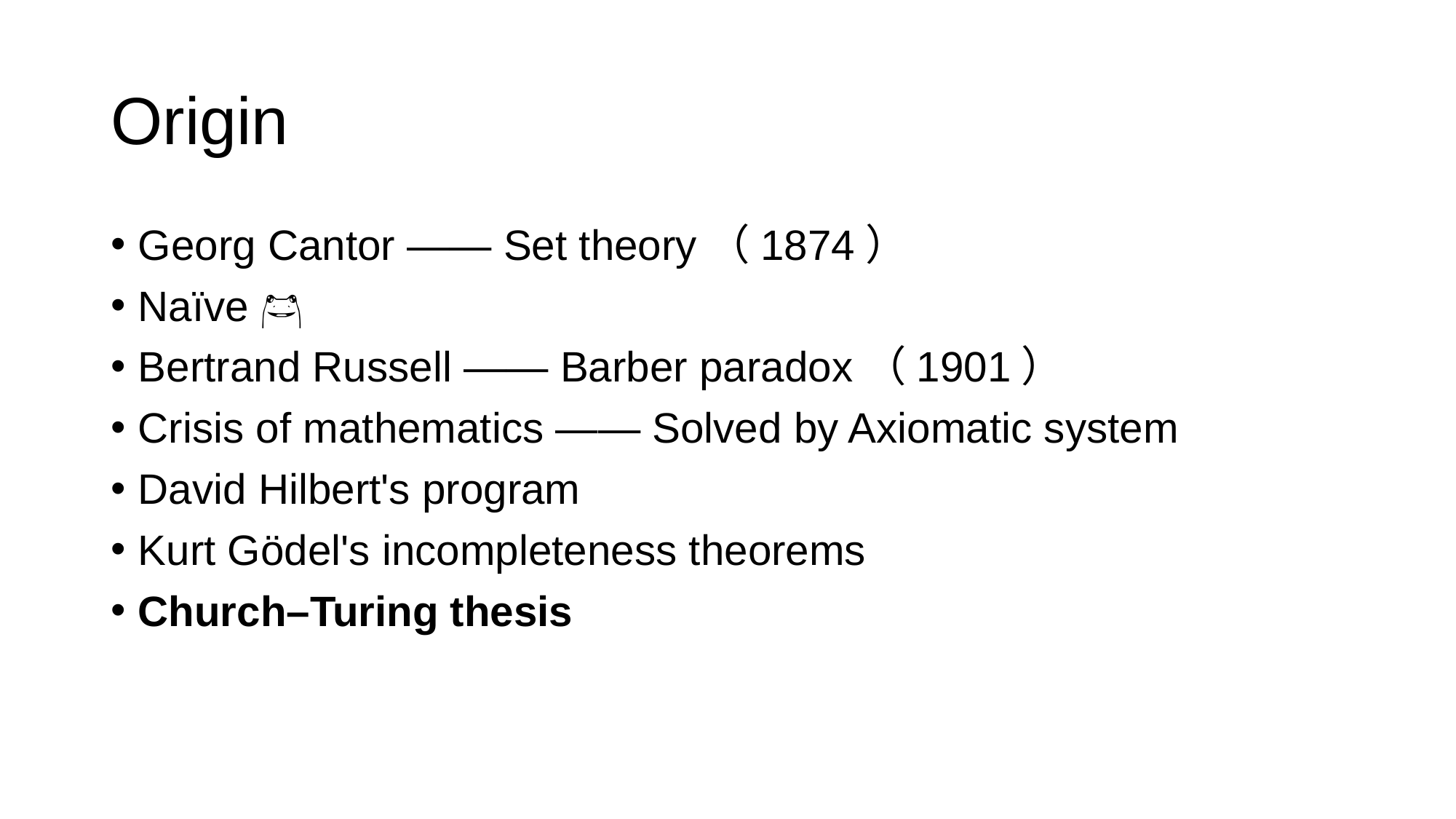

# Origin
Georg Cantor —— Set theory（1874）
Naïve 🐸
Bertrand Russell —— Barber paradox（1901）
Crisis of mathematics —— Solved by Axiomatic system
David Hilbert's program
Kurt Gödel's incompleteness theorems
Church–Turing thesis